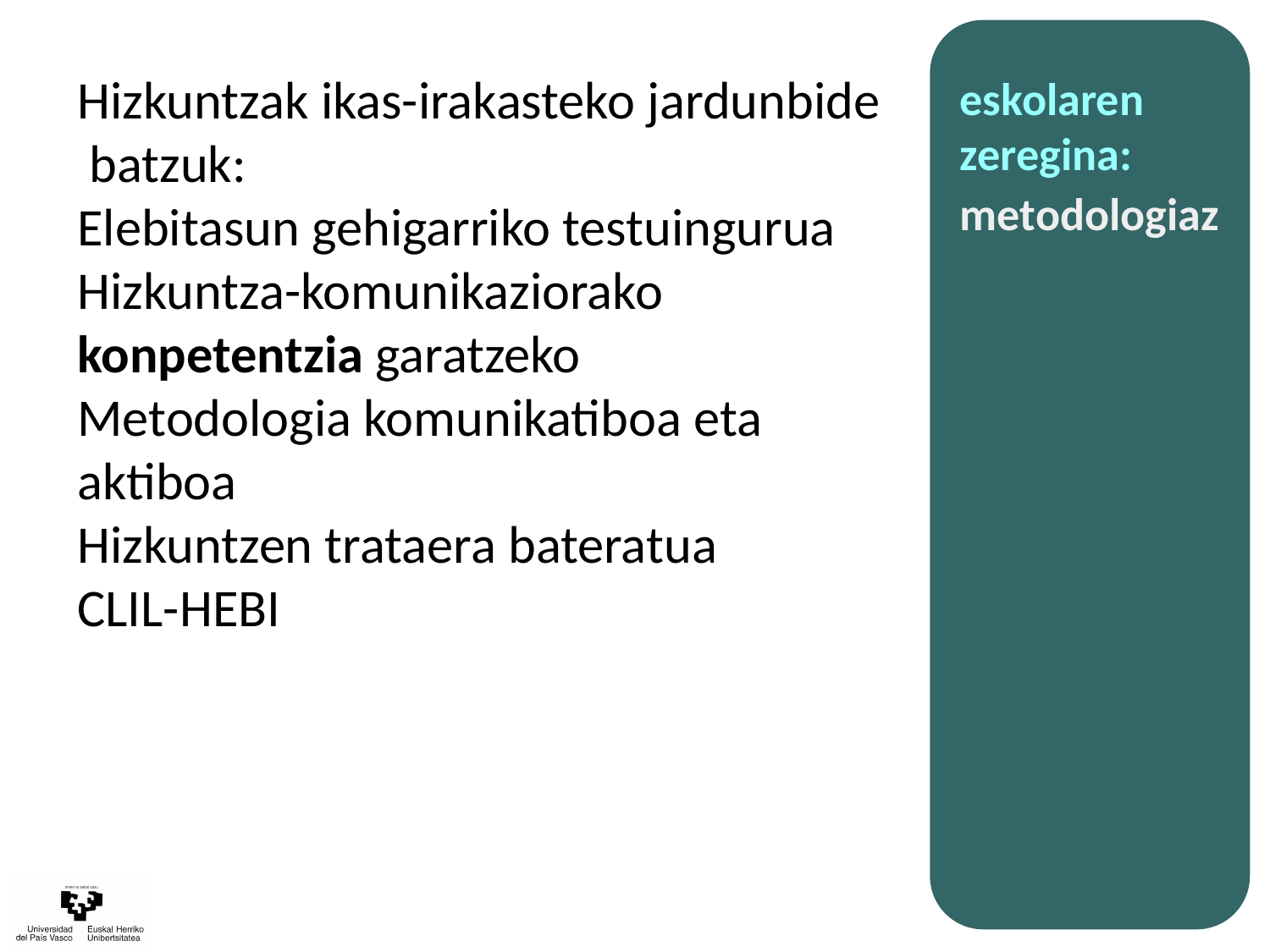

Hizkuntzak ikas-irakasteko jardunbide  batzuk:
Elebitasun gehigarriko testuingurua
Hizkuntza-komunikaziorako konpetentzia garatzeko
Metodologia komunikatiboa eta aktiboa
Hizkuntzen trataera bateratua
CLIL-HEBI
eskolaren zeregina:
metodologiaz